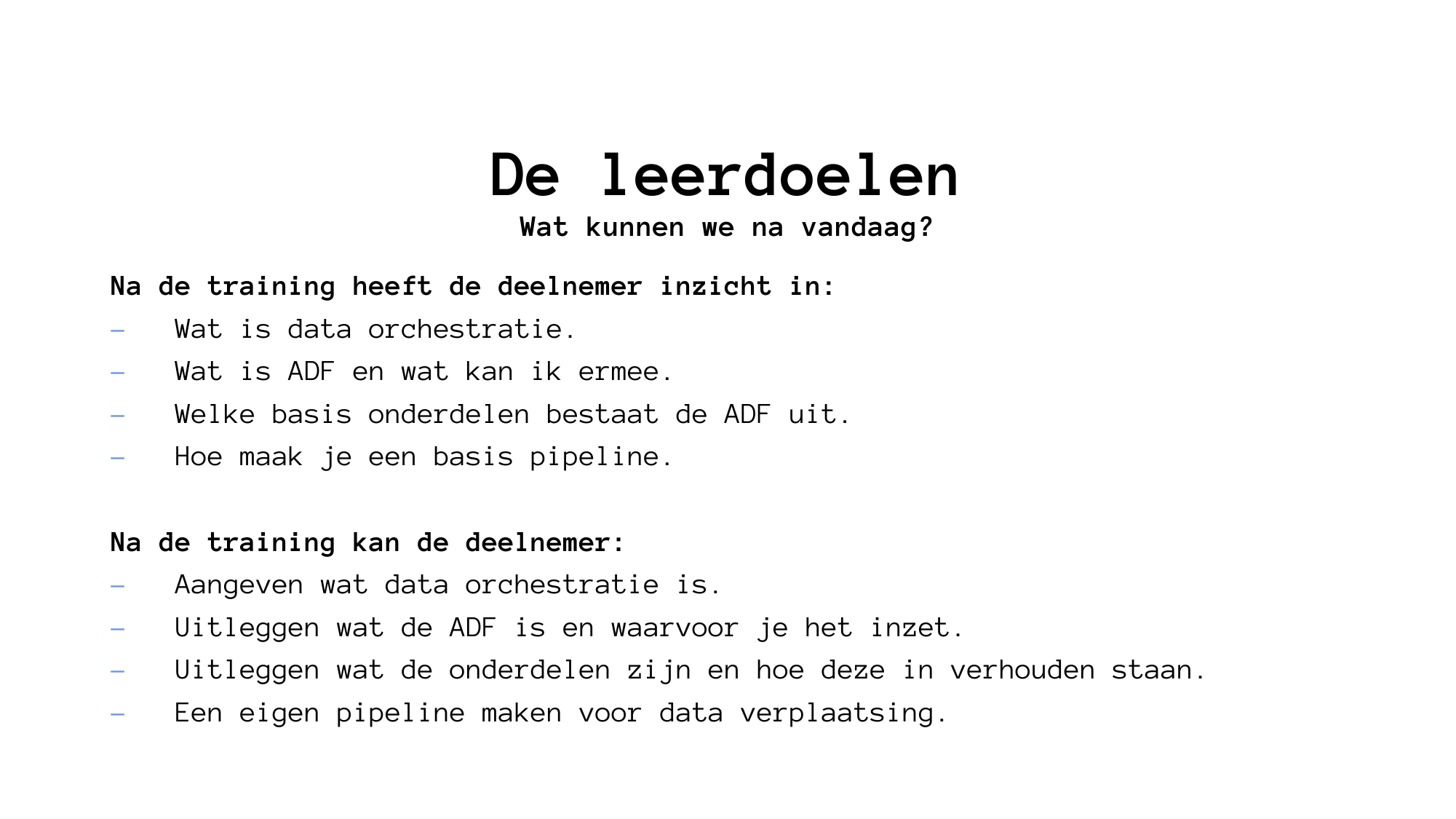

# De leerdoelen Wat kunnen we na vandaag?

Na de training heeft de deelnemer inzicht in:
-   Wat is data orchestratie.
-   Wat is ADF en wat kan ik ermee.
-   Welke basis onderdelen bestaat de ADF uit.
-   Hoe maak je een basis pipeline.

Na de training kan de deelnemer:
-   Aangeven wat data orchestratie is.
-   Uitleggen wat de ADF is en waarvoor je het inzet.
-   Uitleggen wat de onderdelen zijn en hoe deze in verhouden staan.
-   Een eigen pipeline maken voor data verplaatsing.